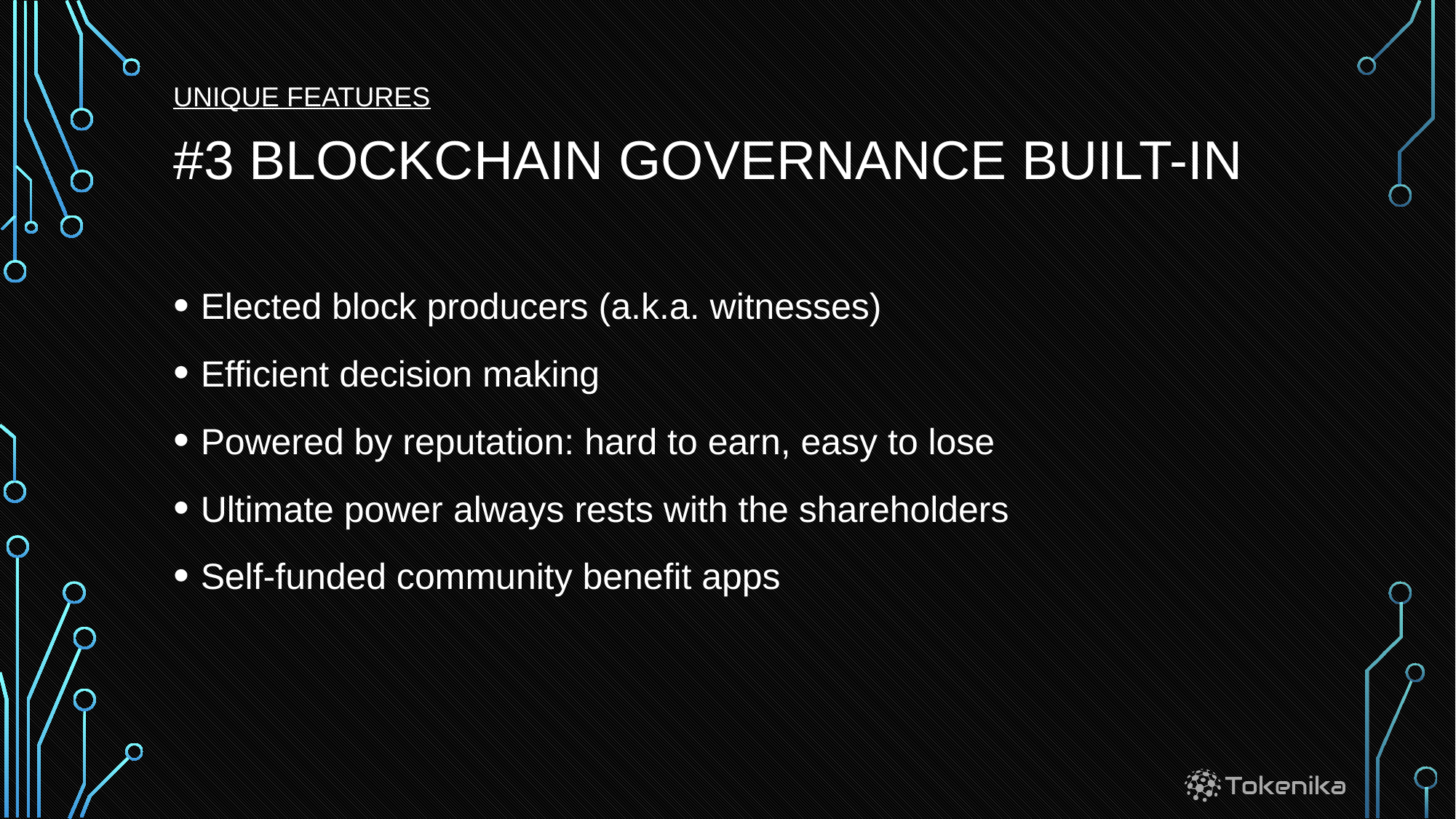

UNIQUE FEATURES
# #3 Blockchain governance built-in
Elected block producers (a.k.a. witnesses)
Efficient decision making
Powered by reputation: hard to earn, easy to lose
Ultimate power always rests with the shareholders
Self-funded community benefit apps